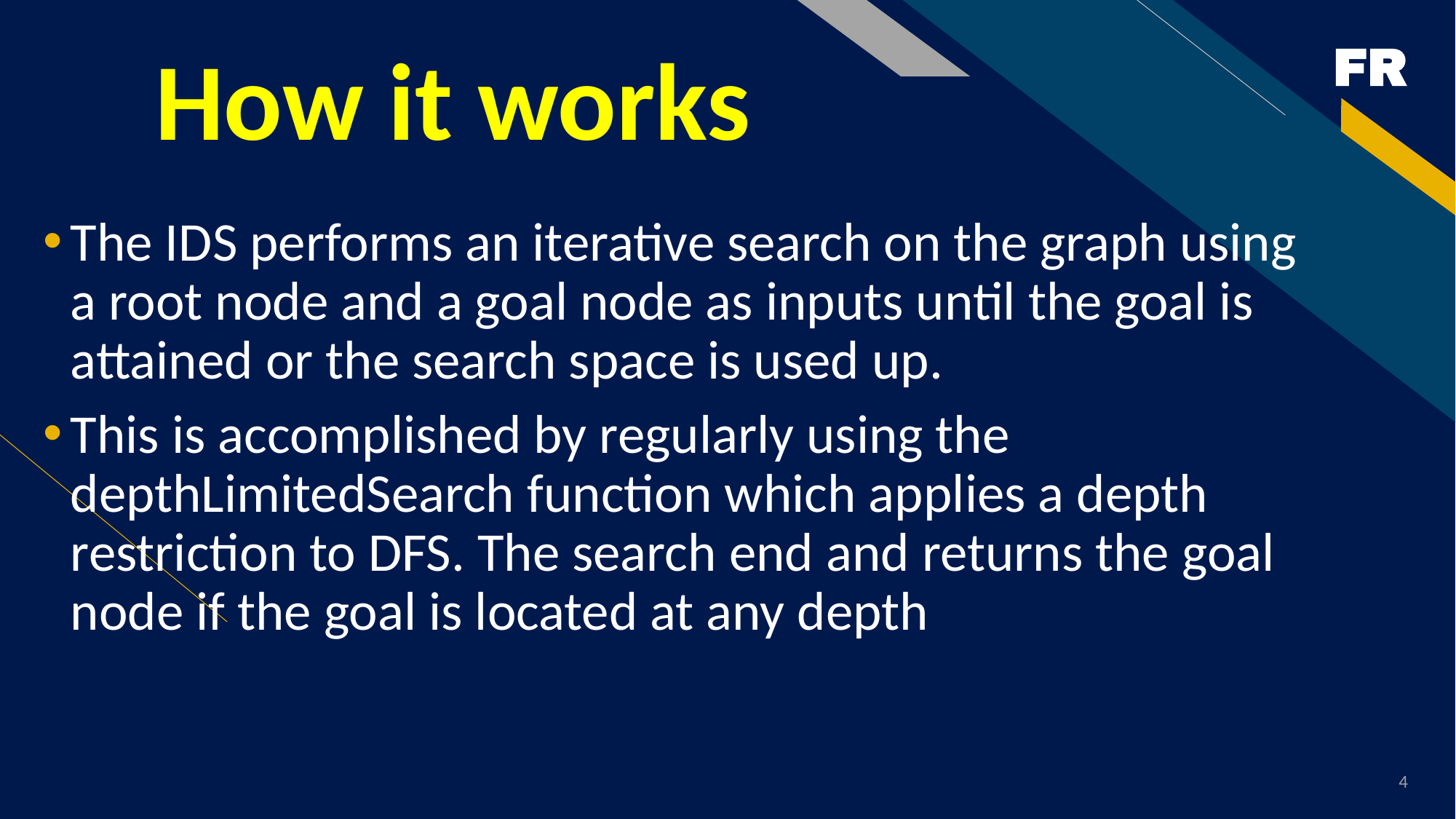

# How it works
The IDS performs an iterative search on the graph using a root node and a goal node as inputs until the goal is attained or the search space is used up.
This is accomplished by regularly using the depthLimitedSearch function which applies a depth restriction to DFS. The search end and returns the goal node if the goal is located at any depth

4